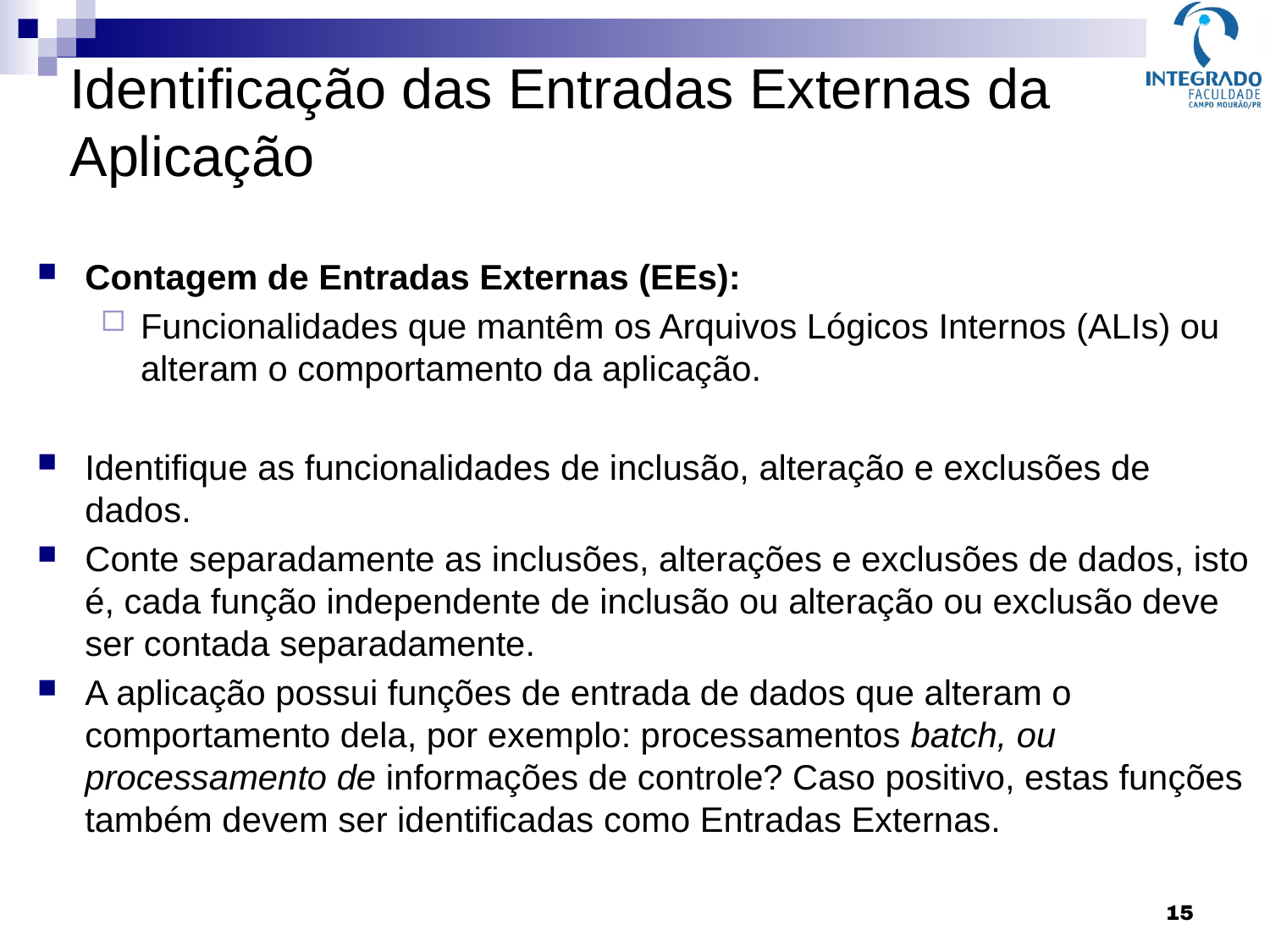

Identificação das Entradas Externas da
Aplicação
Contagem de Entradas Externas (EEs):
Funcionalidades que mantêm os Arquivos Lógicos Internos (ALIs) ou alteram o comportamento da aplicação.

Identifique as funcionalidades de inclusão, alteração e exclusões de dados.
Conte separadamente as inclusões, alterações e exclusões de dados, isto é, cada função independente de inclusão ou alteração ou exclusão deve ser contada separadamente.
A aplicação possui funções de entrada de dados que alteram o comportamento dela, por exemplo: processamentos batch, ou processamento de informações de controle? Caso positivo, estas funções também devem ser identificadas como Entradas Externas.
15